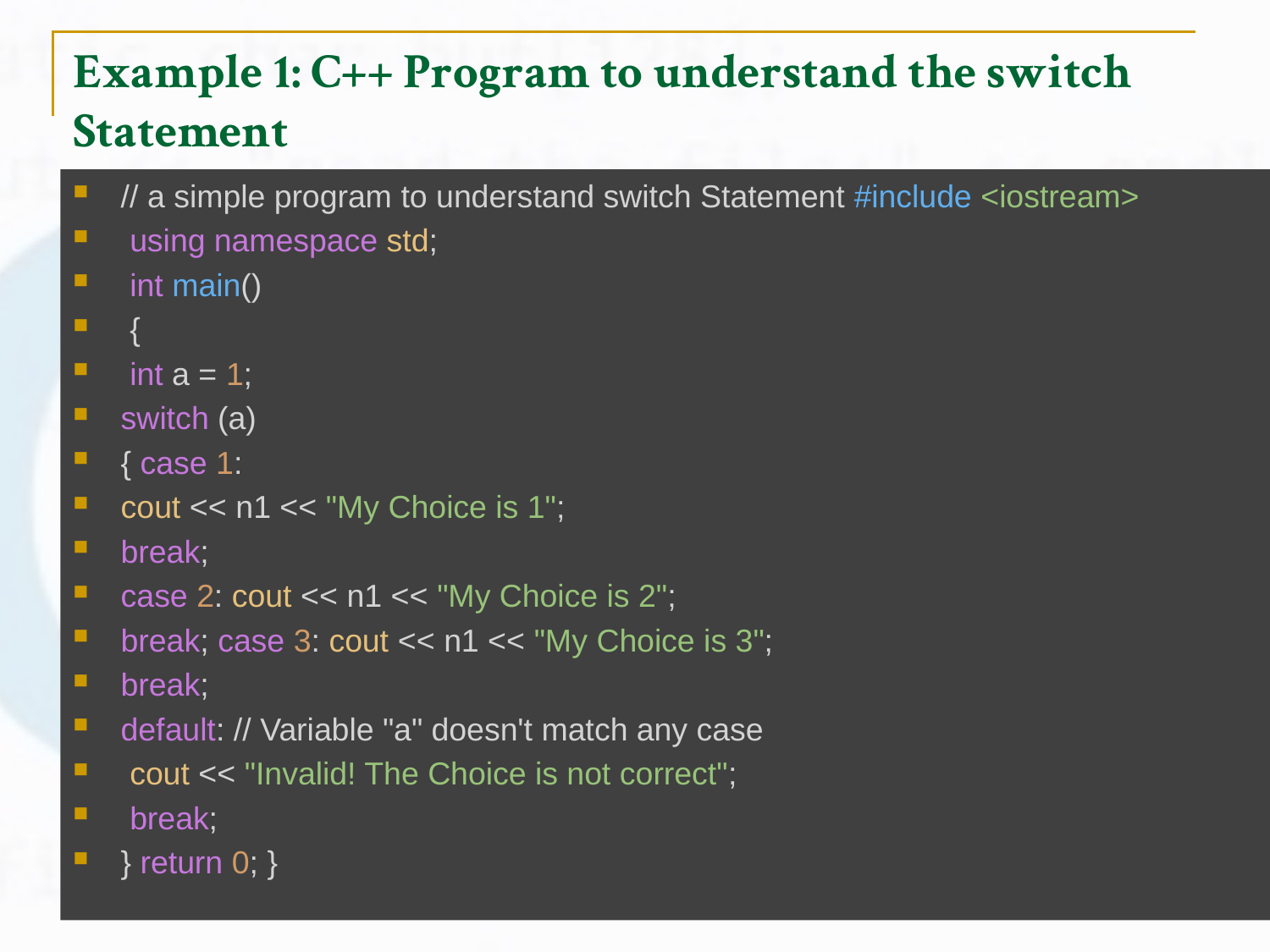

# Example 1: C++ Program to understand the switch Statement
// a simple program to understand switch Statement #include <iostream>
 using namespace std;
 int main()
 {
 int a = 1;
switch (a)
{ case 1:
cout << n1 << "My Choice is 1";
break;
case 2: cout << n1 << "My Choice is 2";
break; case 3: cout << n1 << "My Choice is 3";
break;
default: // Variable "a" doesn't match any case
 cout << "Invalid! The Choice is not correct";
 break;
} return 0; }